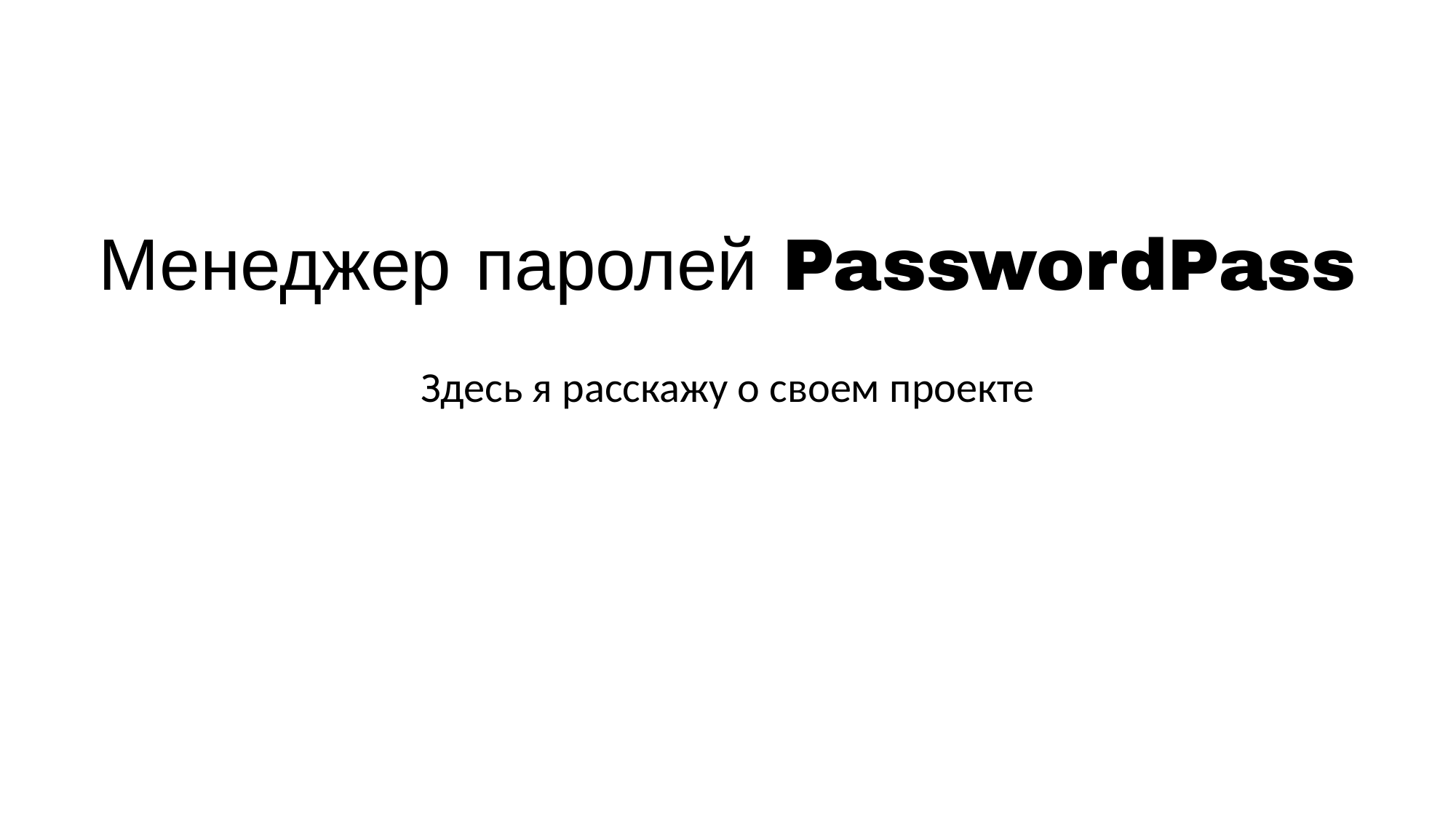

Менеджер паролей PasswordPass
Здесь я расскажу о своем проекте